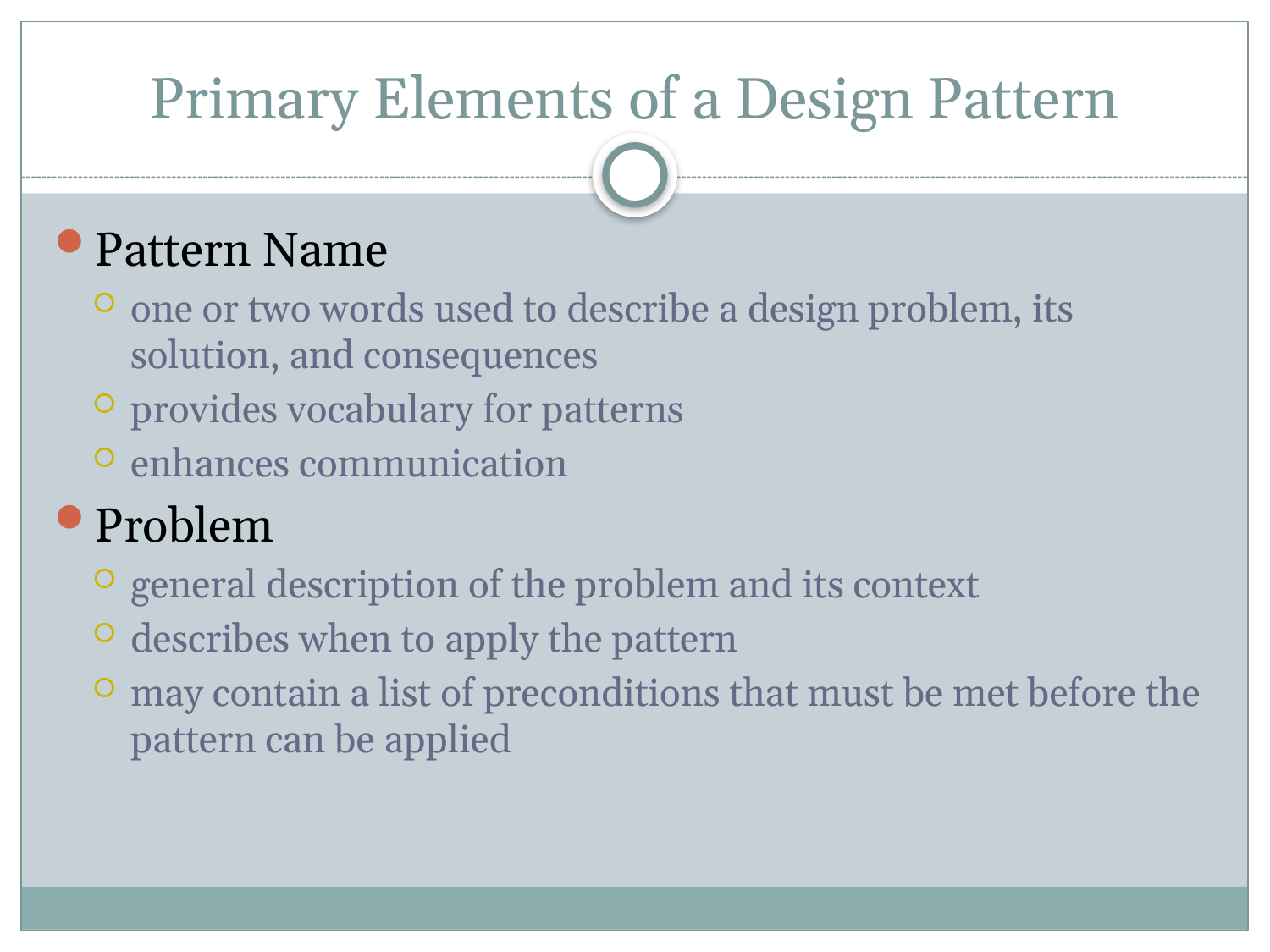

# Primary Elements of a Design Pattern
Pattern Name
one or two words used to describe a design problem, its solution, and consequences
provides vocabulary for patterns
enhances communication
Problem
general description of the problem and its context
describes when to apply the pattern
may contain a list of preconditions that must be met before the pattern can be applied